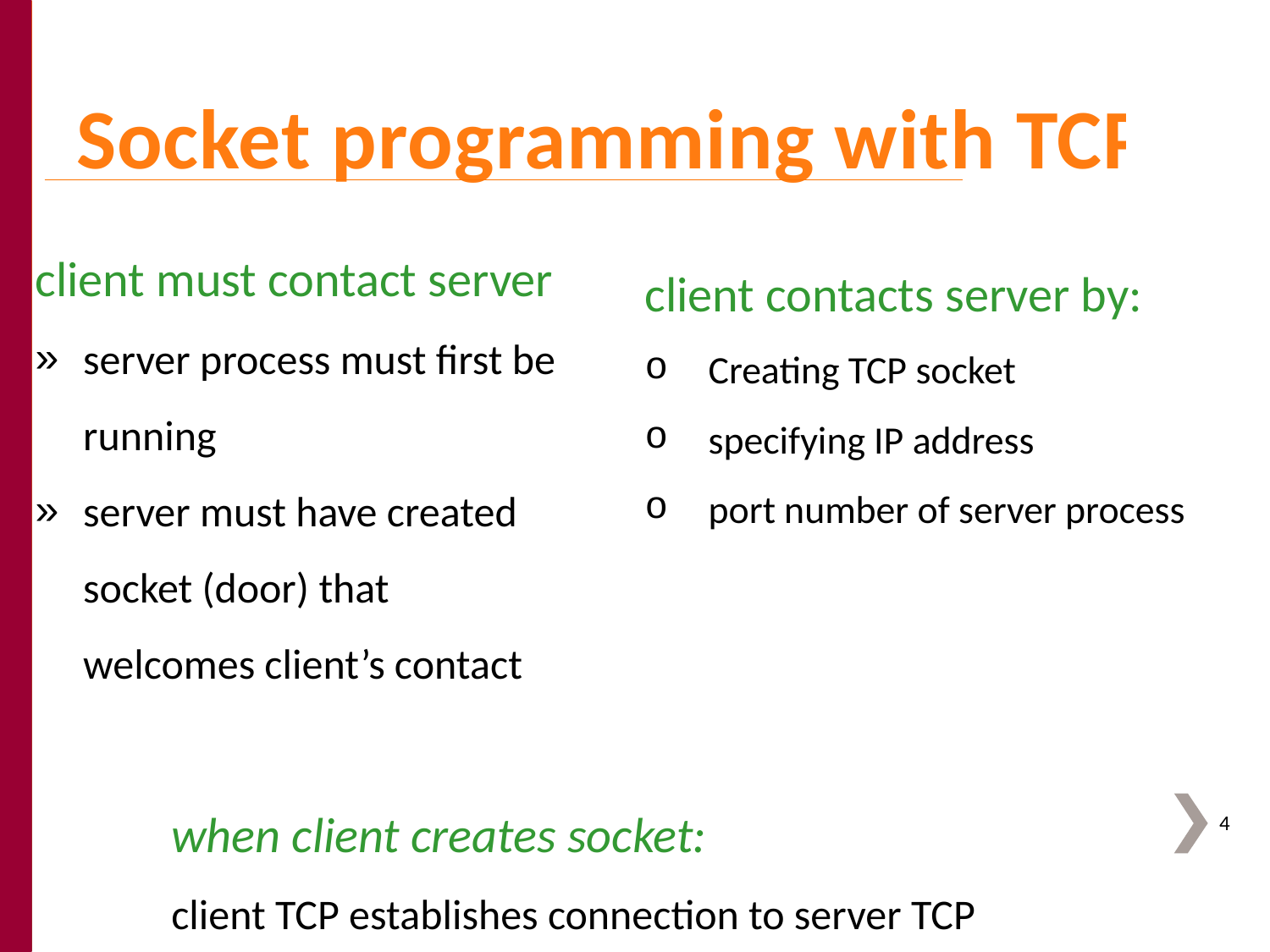

Socket programming with TCP
client must contact server
server process must first be running
server must have created socket (door) that welcomes client’s contact

client contacts server by:
Creating TCP socket
specifying IP address
port number of server process
when client creates socket:
client TCP establishes connection to server TCP
4